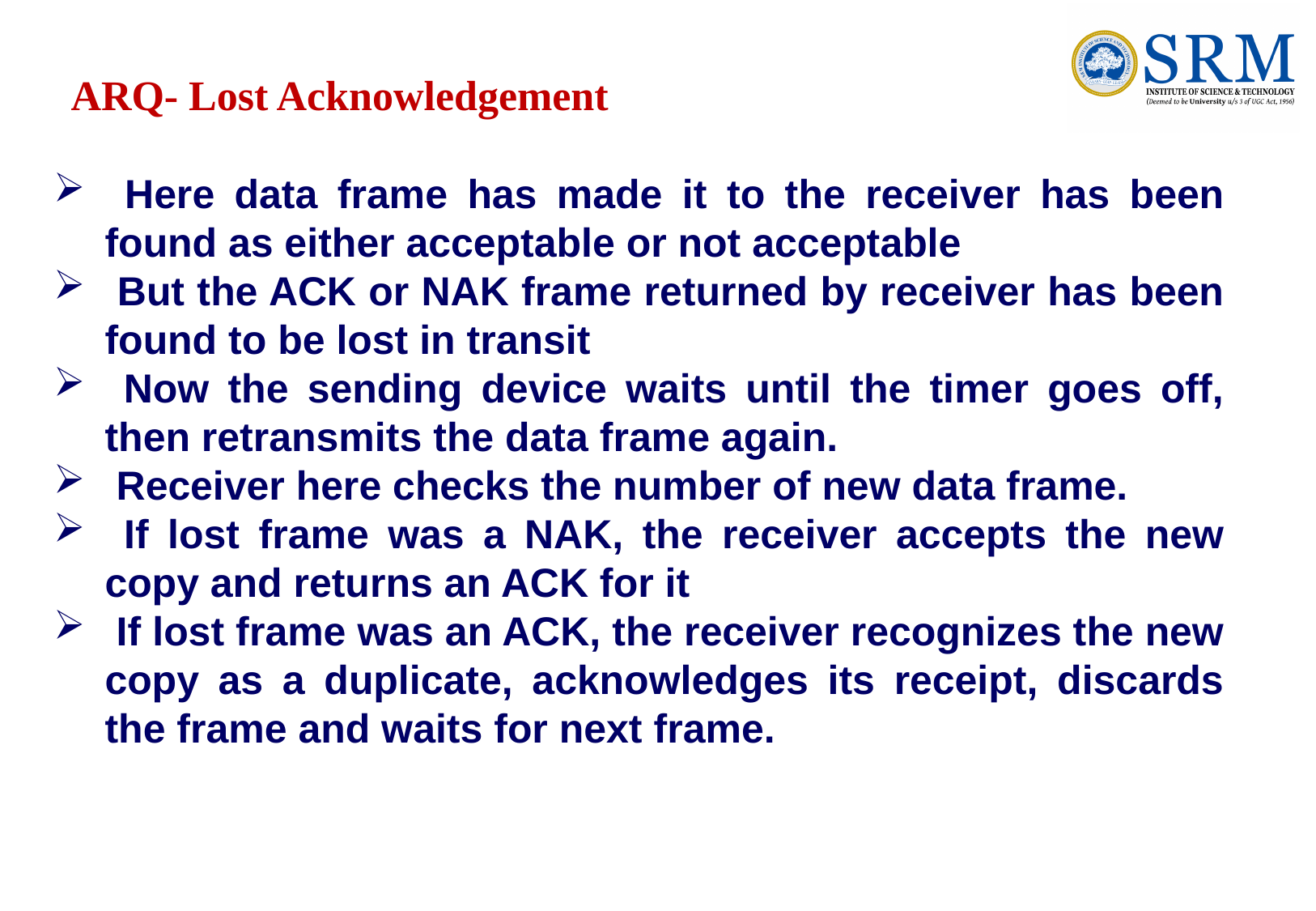

# ARQ- Lost Acknowledgement
 Here data frame has made it to the receiver has been found as either acceptable or not acceptable
 But the ACK or NAK frame returned by receiver has been found to be lost in transit
 Now the sending device waits until the timer goes off, then retransmits the data frame again.
 Receiver here checks the number of new data frame.
 If lost frame was a NAK, the receiver accepts the new copy and returns an ACK for it
 If lost frame was an ACK, the receiver recognizes the new copy as a duplicate, acknowledges its receipt, discards the frame and waits for next frame.